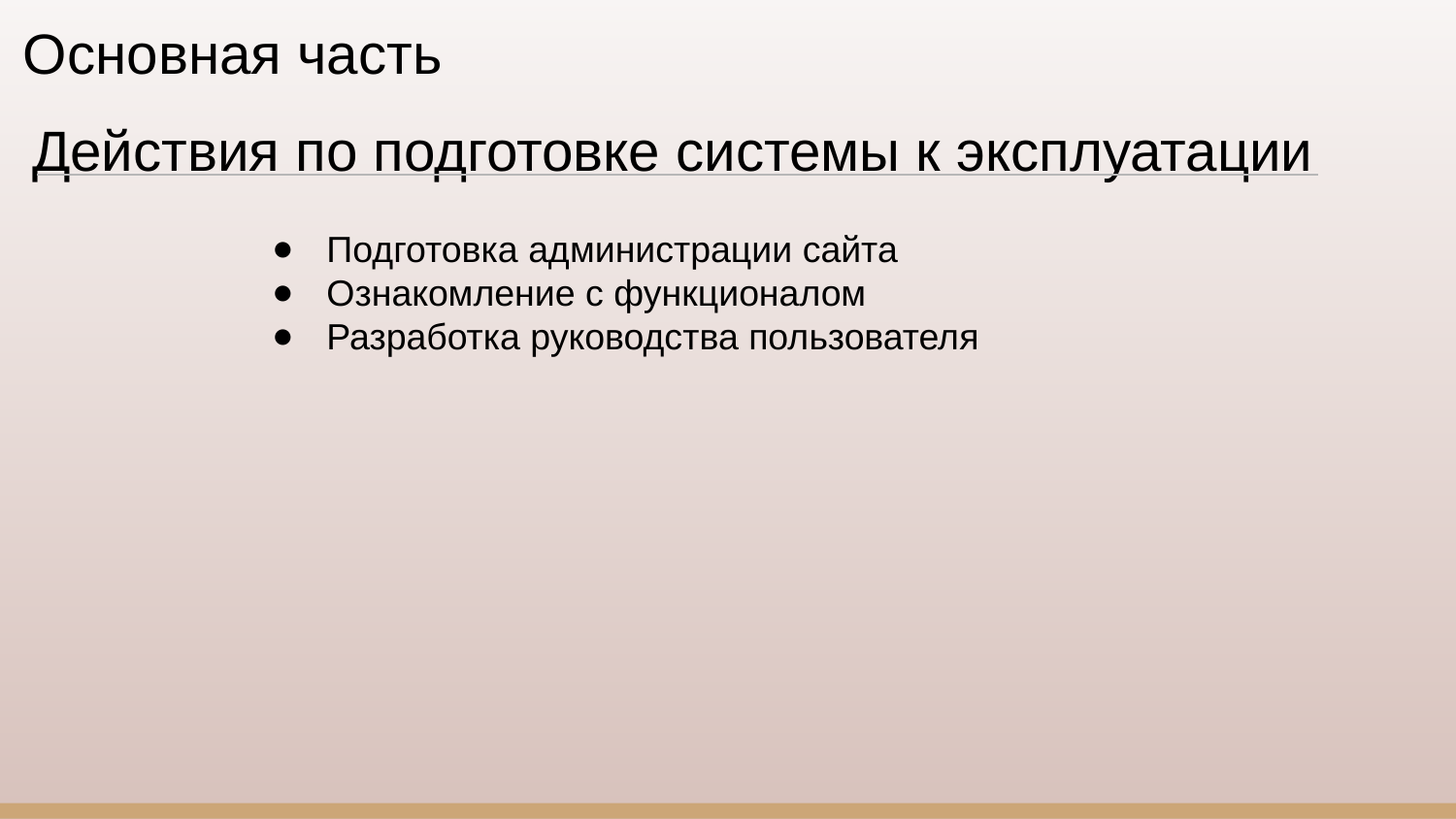

# Основная часть
Действия по подготовке системы к эксплуатации

Подготовка администрации сайта
Ознакомление с функционалом
Разработка руководства пользователя